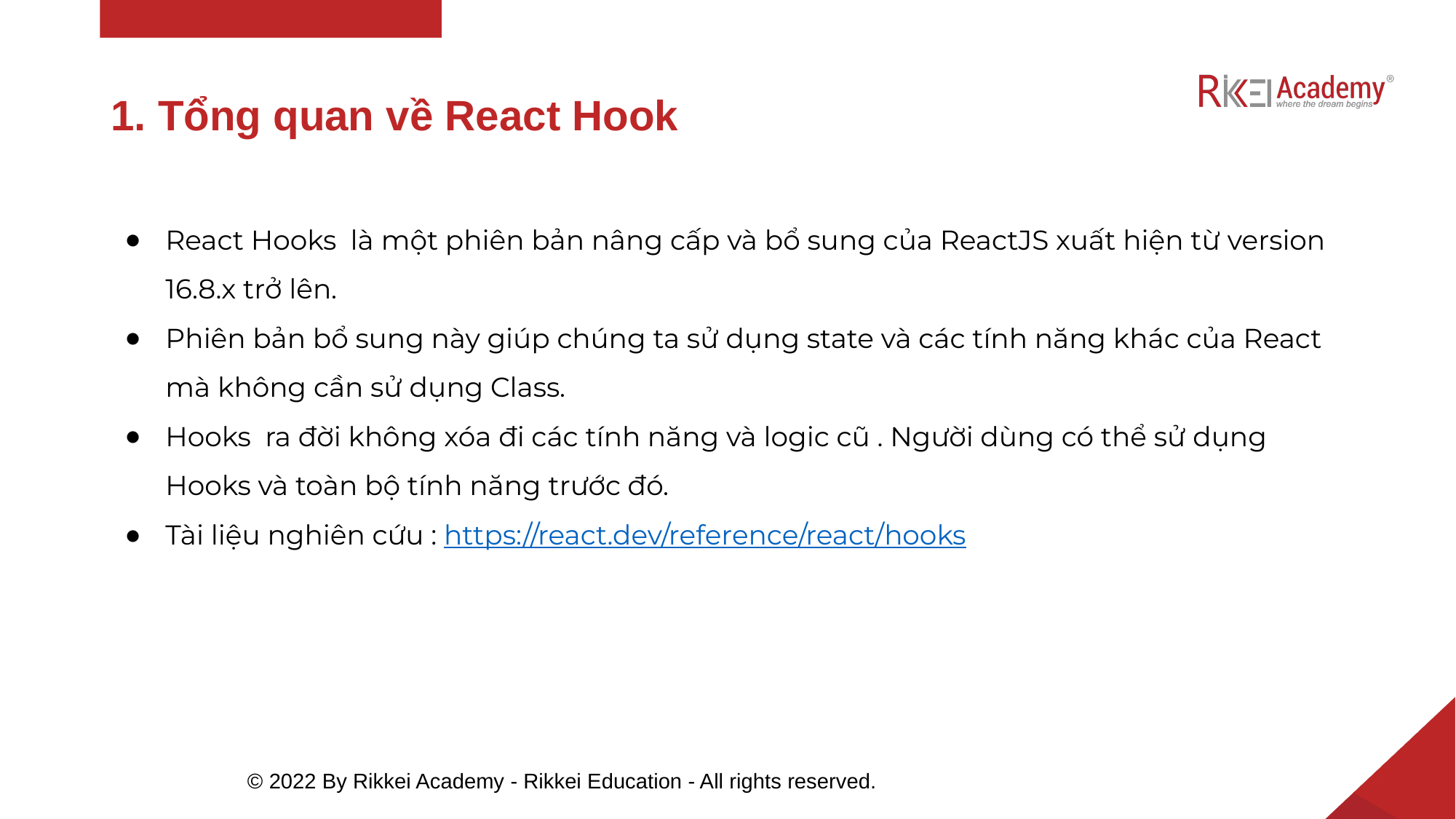

# 1. Tổng quan về React Hook
React Hooks  là một phiên bản nâng cấp và bổ sung của ReactJS xuất hiện từ version 16.8.x trở lên.
Phiên bản bổ sung này giúp chúng ta sử dụng state và các tính năng khác của React mà không cần sử dụng Class.
Hooks  ra đời không xóa đi các tính năng và logic cũ . Người dùng có thể sử dụng Hooks và toàn bộ tính năng trước đó.
Tài liệu nghiên cứu : https://react.dev/reference/react/hooks